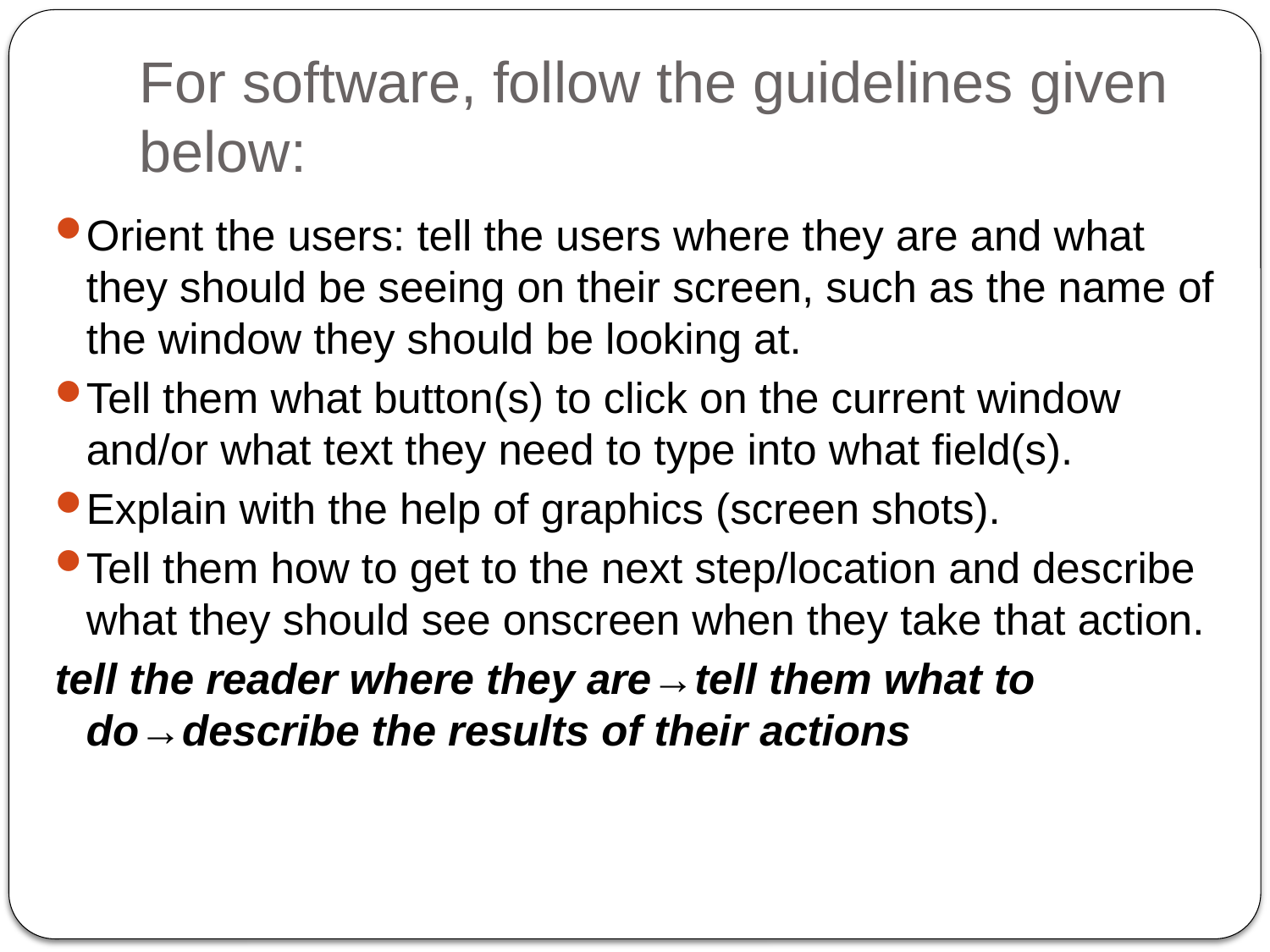

# For software, follow the guidelines given below:
Orient the users: tell the users where they are and what they should be seeing on their screen, such as the name of the window they should be looking at.
Tell them what button(s) to click on the current window and/or what text they need to type into what field(s).
Explain with the help of graphics (screen shots).
Tell them how to get to the next step/location and describe what they should see onscreen when they take that action.
tell the reader where they are→tell them what to do→describe the results of their actions